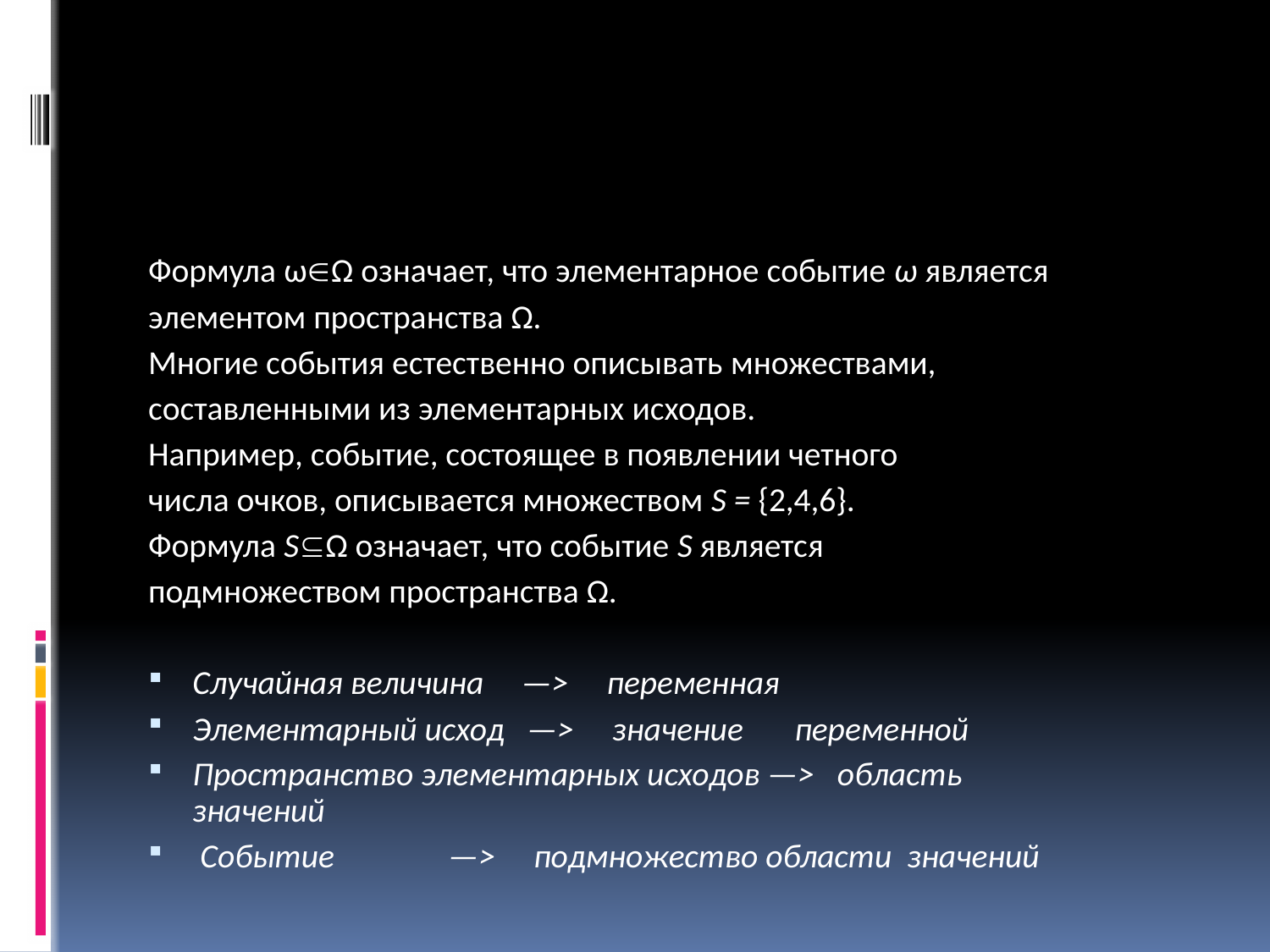

#
Формула ω∈Ω означает, что элементарное событие ω является
элементом пространства Ω.
Многие события естественно описывать множествами,
составленными из элементарных исходов.
Например, событие, состоящее в появлении четного
числа очков, описывается множеством S = {2,4,6}.
Формула S⊆Ω означает, что событие S является
подмножеством пространства Ω.

Случайная величина     —>     переменная
Элементарный исход   —>     значение 	переменной
Пространство элементарных исходов —>   область 							          значений
 Событие               —>     подмножество области  значений